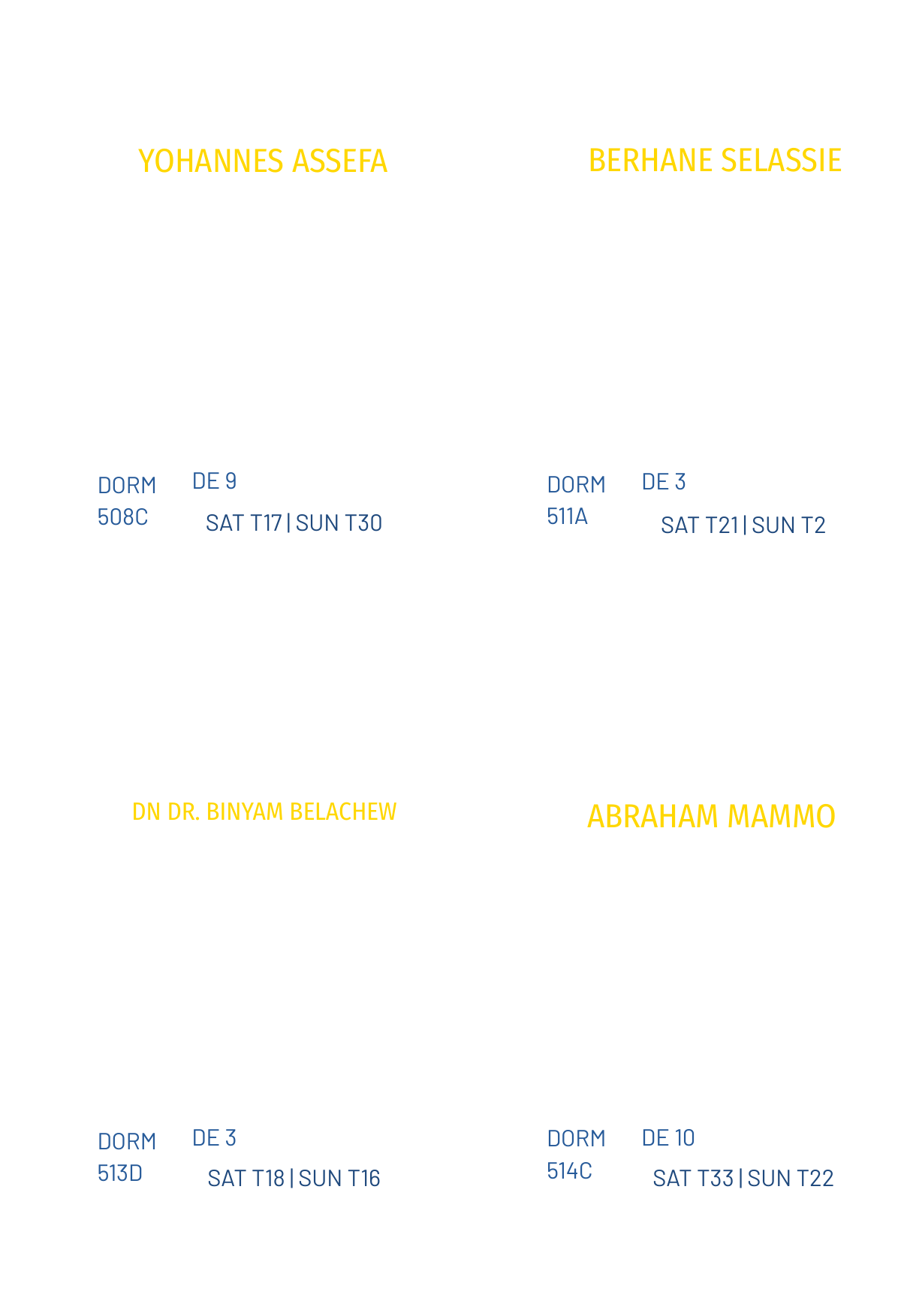

BERHANE SELASSIE
YOHANNES ASSEFA
VIRTUAL CAMPUS MINISTRY (VCM)
NEW
PARTICIPANT
PARTICIPANT
DE 9
DE 3
DORM
DORM
511A
508C
SAT T17 | SUN T30
SAT T21 | SUN T2
ABRAHAM MAMMO
DN DR. BINYAM BELACHEW
LOS ANGELES CAMPUS MINISTRY
COORDINATOR
PARTICIPANT

DE 3
DE 10
DORM
DORM
514C
513D
SAT T18 | SUN T16
SAT T33 | SUN T22